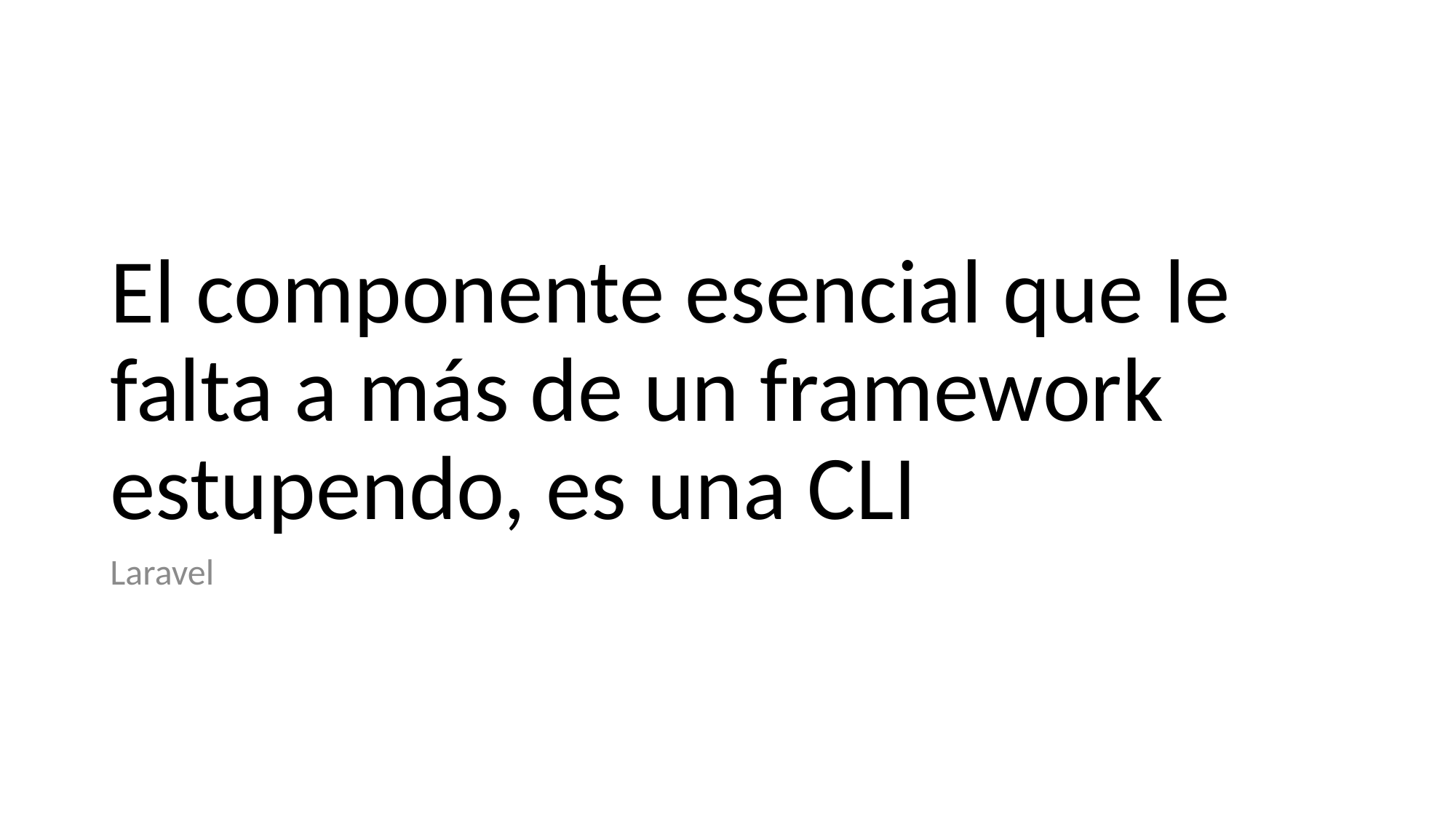

# El componente esencial que le falta a más de un framework estupendo, es una CLI
Laravel